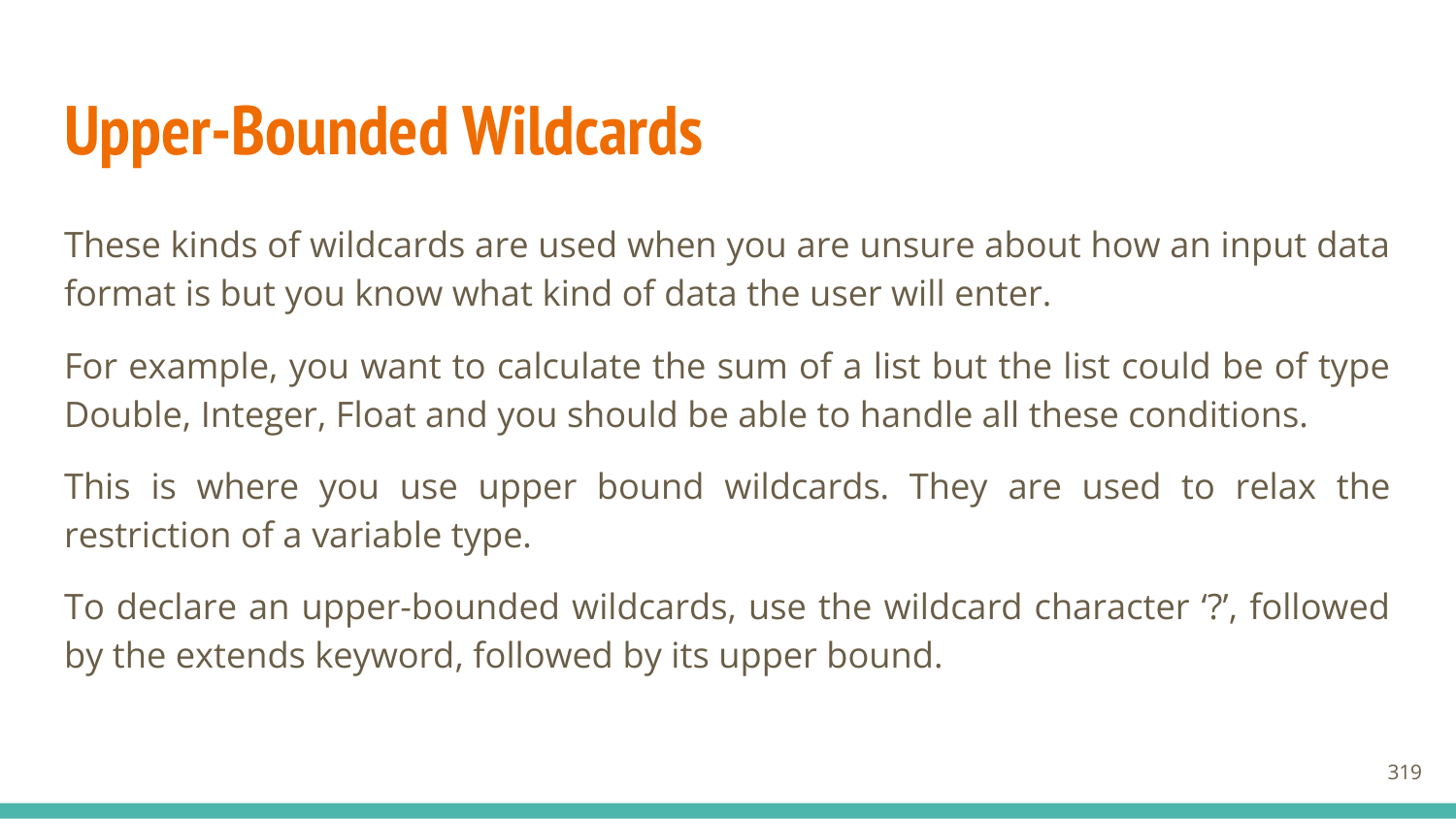

# Upper-Bounded Wildcards
These kinds of wildcards are used when you are unsure about how an input data format is but you know what kind of data the user will enter.
For example, you want to calculate the sum of a list but the list could be of type Double, Integer, Float and you should be able to handle all these conditions.
This is where you use upper bound wildcards. They are used to relax the restriction of a variable type.
To declare an upper-bounded wildcards, use the wildcard character ‘?’, followed by the extends keyword, followed by its upper bound.
319